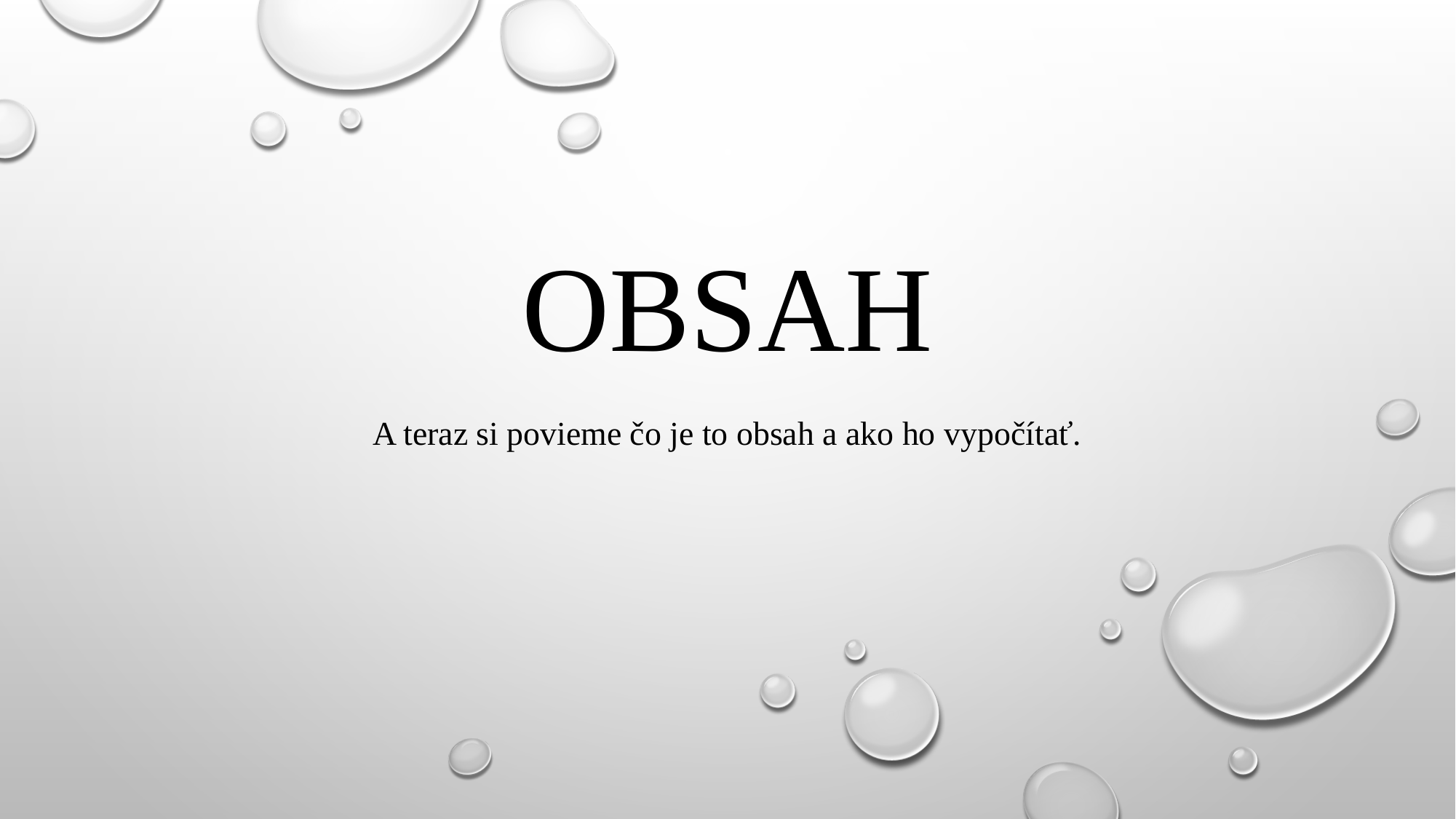

# Obsah
A teraz si povieme čo je to obsah a ako ho vypočítať.